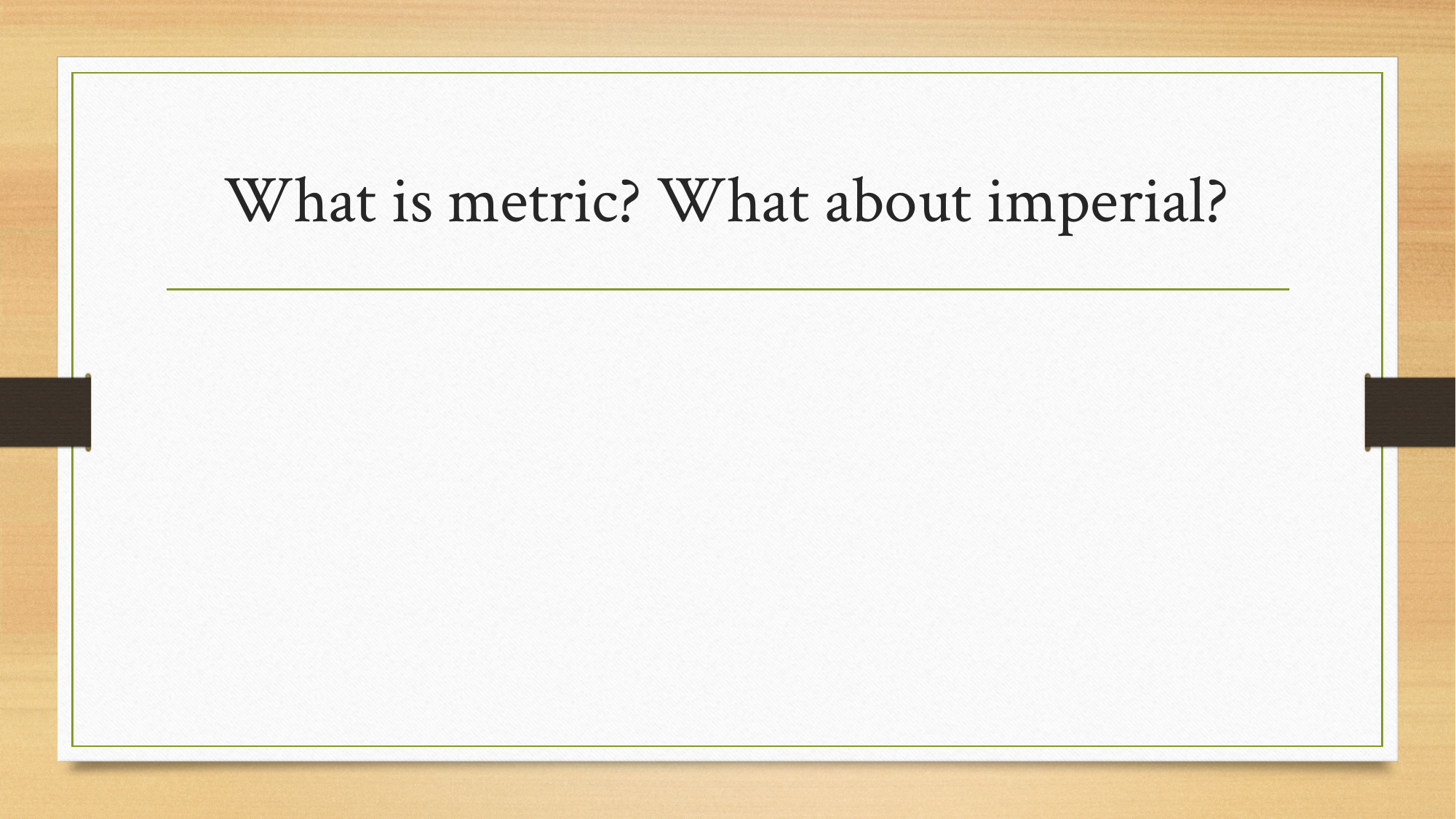

# What is metric? What about imperial?